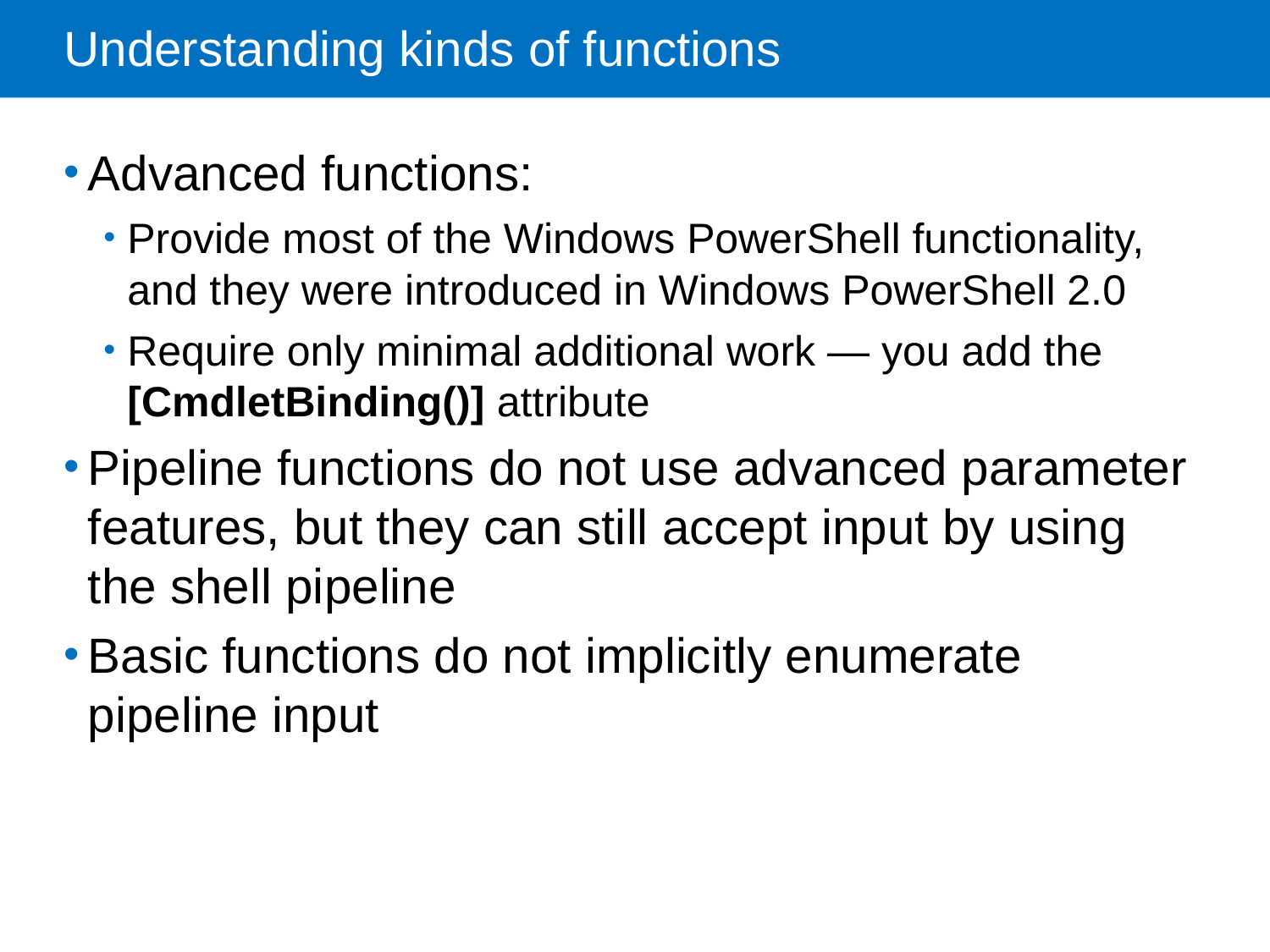

# Understanding kinds of functions
Advanced functions:
Provide most of the Windows PowerShell functionality, and they were introduced in Windows PowerShell 2.0
Require only minimal additional work — you add the [CmdletBinding()] attribute
Pipeline functions do not use advanced parameter features, but they can still accept input by using the shell pipeline
Basic functions do not implicitly enumerate pipeline input